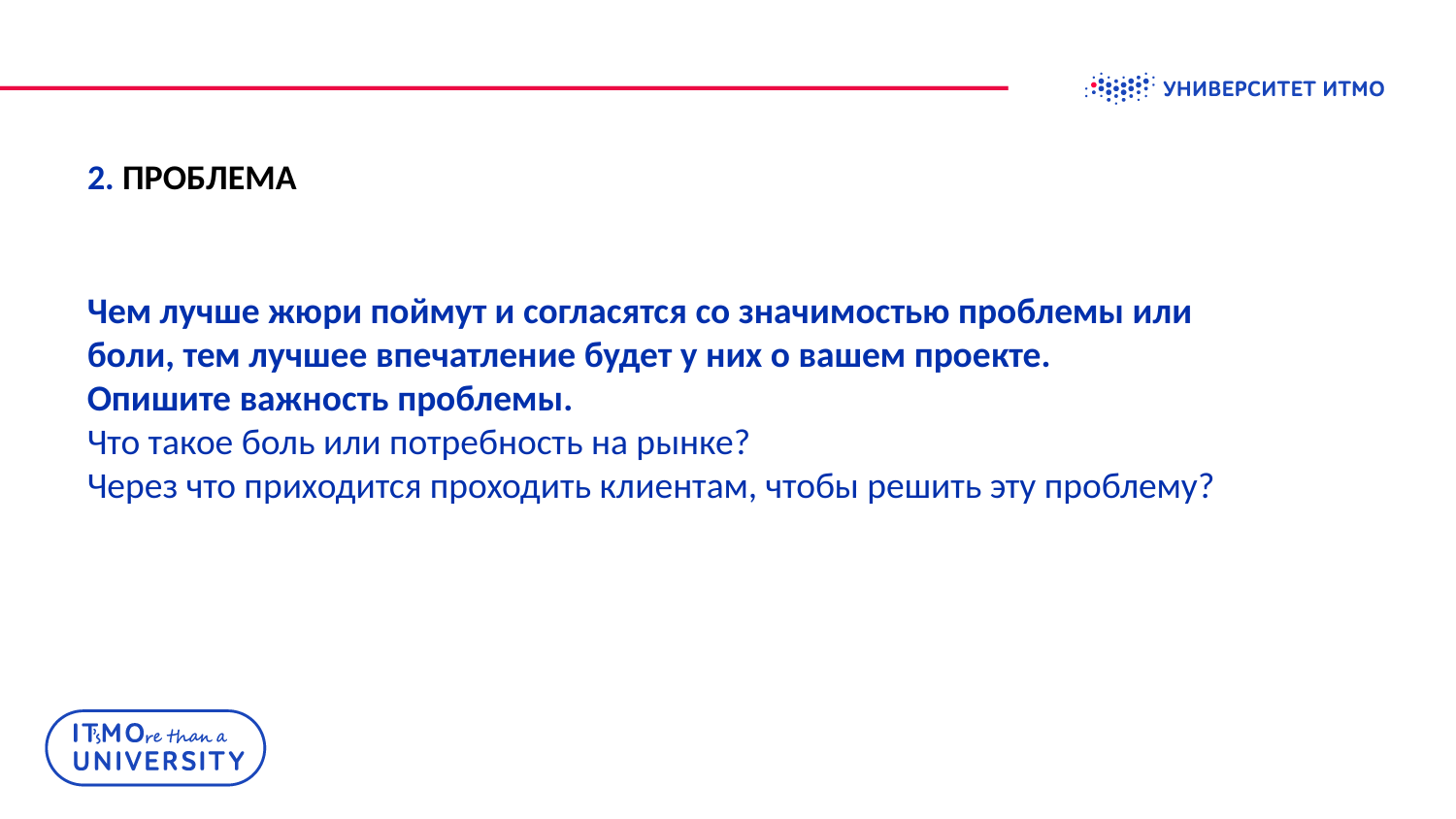

# 2. ПРОБЛЕМА
Чем лучше жюри поймут и согласятся со значимостью проблемы или боли, тем лучшее впечатление будет у них о вашем проекте.
Опишите важность проблемы.
Что такое боль или потребность на рынке?
Через что приходится проходить клиентам, чтобы решить эту проблему?